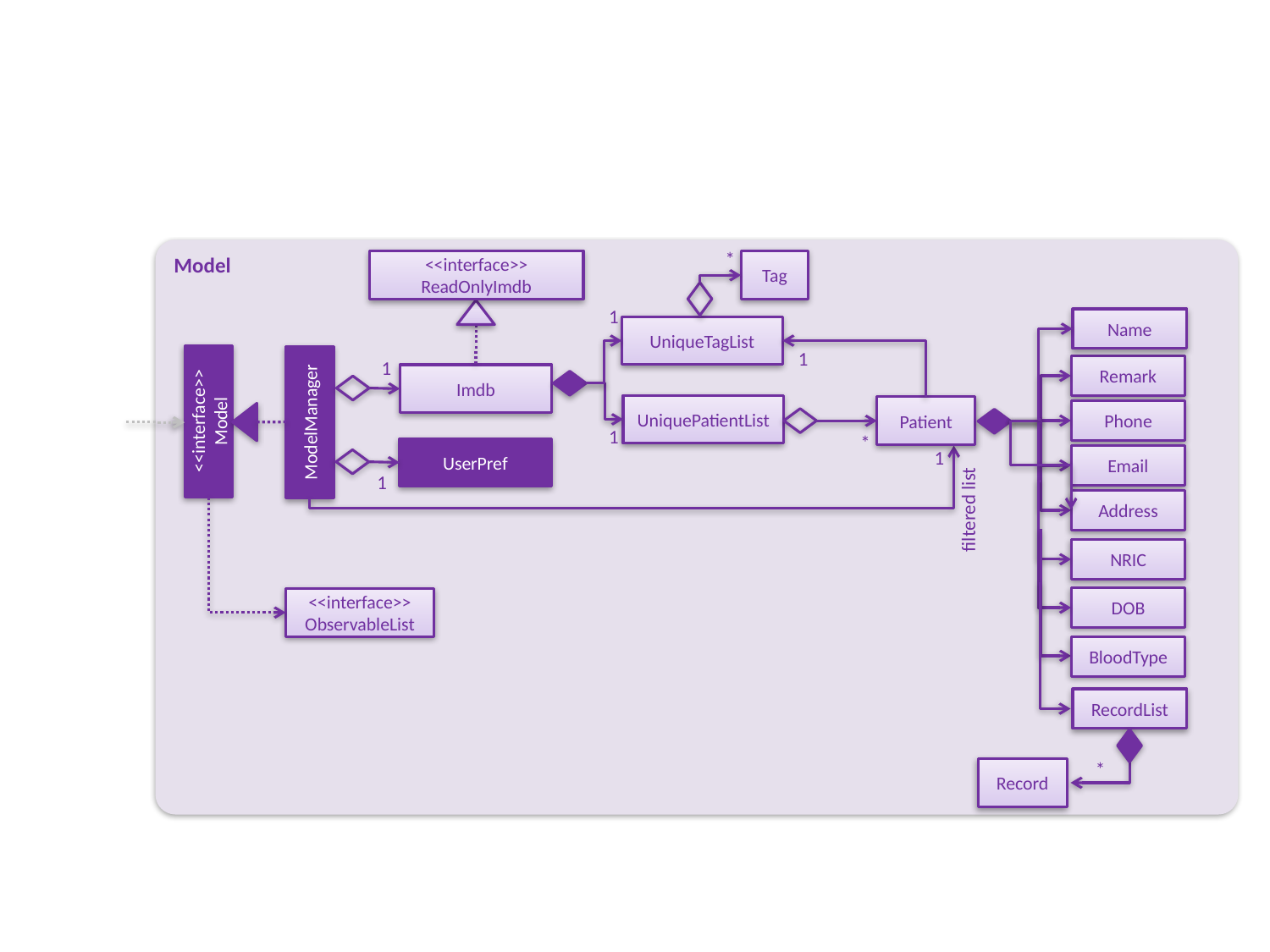

Model
*
<<interface>>
ReadOnlyImdb
Tag

1
Name
UniqueTagList
1
1
Remark
Imdb

UniquePatientList
Patient
<<interface>>
Model
ModelManager
Phone

1
*
UserPref
1
Email

1
Address
filtered list
NRIC
DOB
<<interface>>
ObservableList
BloodType
RecordList

*
Record